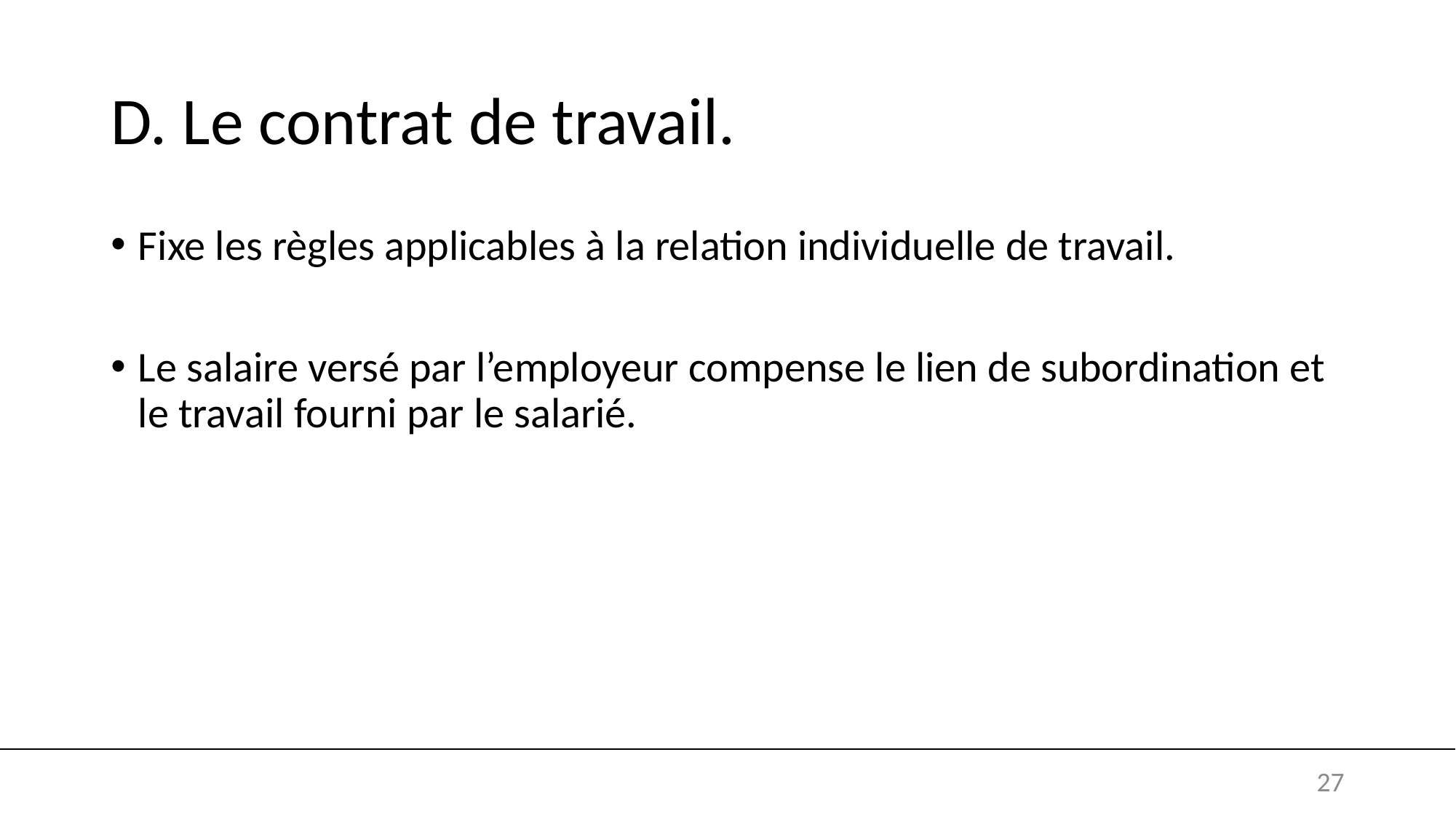

# D. Le contrat de travail.
Fixe les règles applicables à la relation individuelle de travail.

Le salaire versé par l’employeur compense le lien de subordination et le travail fourni par le salarié.
27